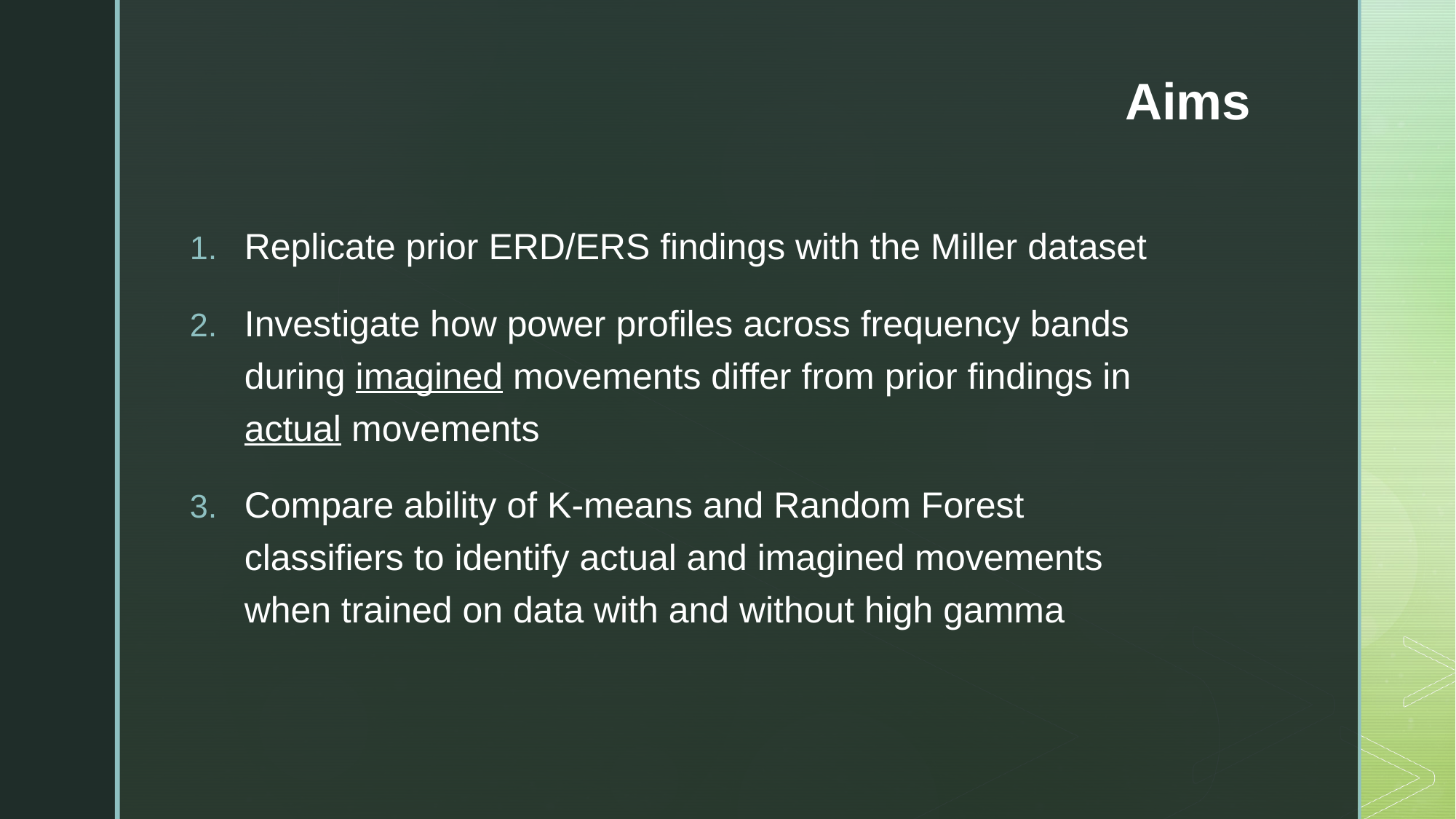

# Aims
Replicate prior ERD/ERS findings with the Miller dataset
Investigate how power profiles across frequency bands during imagined movements differ from prior findings in actual movements
Compare ability of K-means and Random Forest classifiers to identify actual and imagined movements when trained on data with and without high gamma